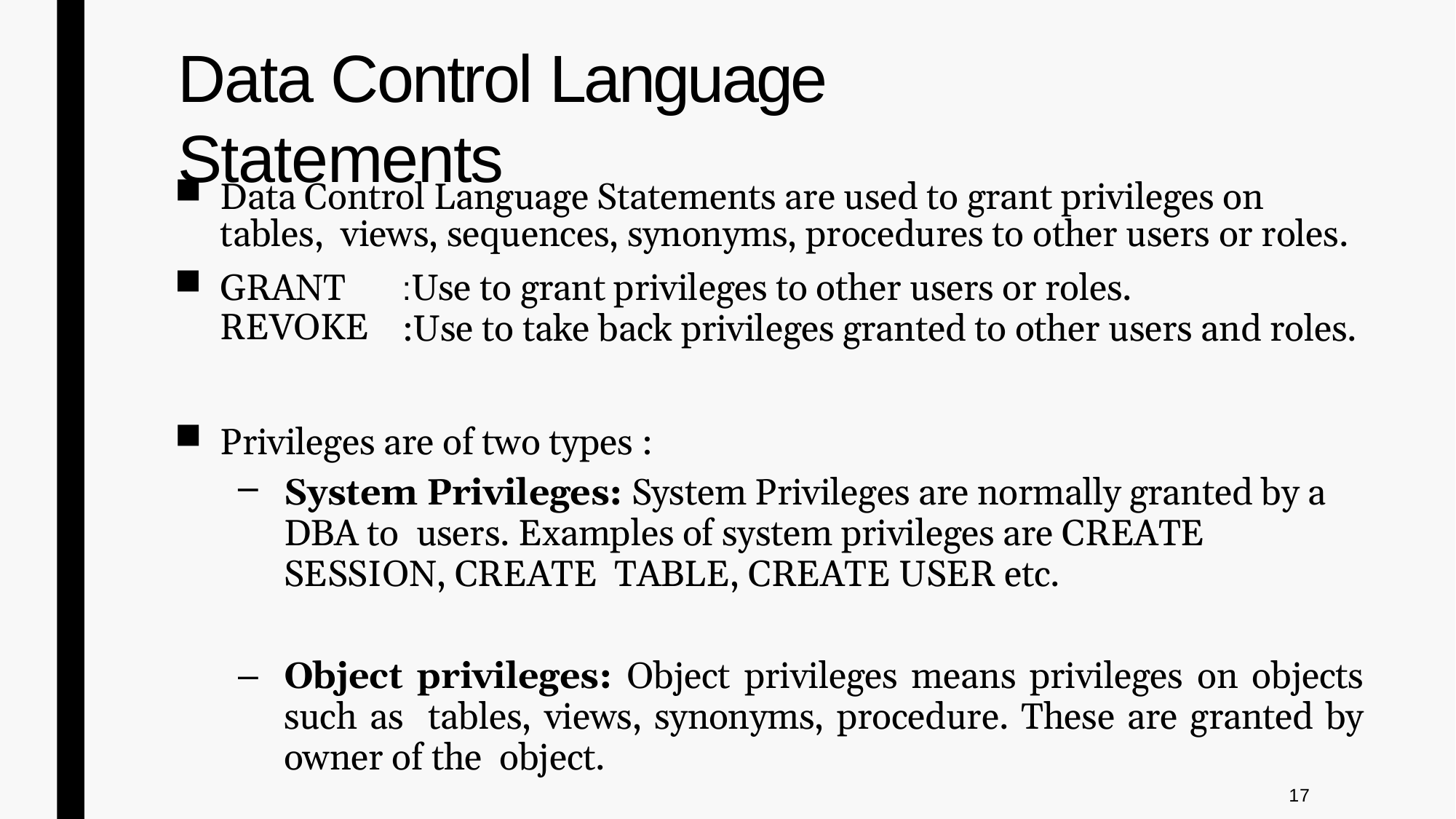

# Data Control Language Statements
Data Control Language Statements are used to grant privileges on tables,  views, sequences, synonyms, procedures to other users or roles.
GRANT
REVOKE
:Use to grant privileges to other users or roles.
:Use to take back privileges granted to other users and roles.
Privileges are of two types :
System Privileges: System Privileges are normally granted by a DBA to  users. Examples of system privileges are CREATE SESSION, CREATE  TABLE, CREATE USER etc.

Object privileges: Object privileges means privileges on objects such as  tables, views, synonyms, procedure. These are granted by owner of the  object.
17